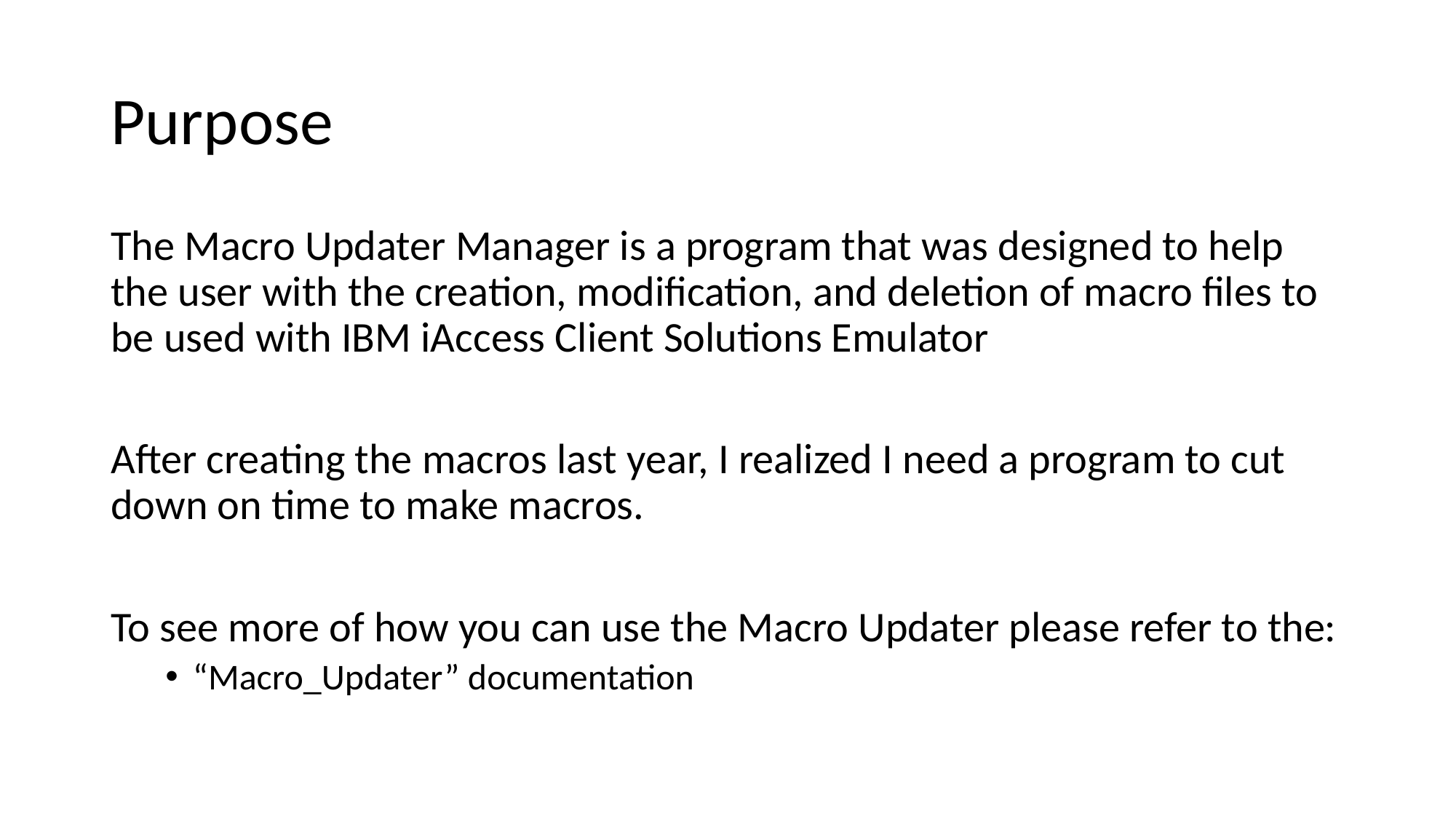

# Purpose
The Macro Updater Manager is a program that was designed to help the user with the creation, modification, and deletion of macro files to be used with IBM iAccess Client Solutions Emulator

After creating the macros last year, I realized I need a program to cut down on time to make macros.

To see more of how you can use the Macro Updater please refer to the:
“Macro_Updater” documentation